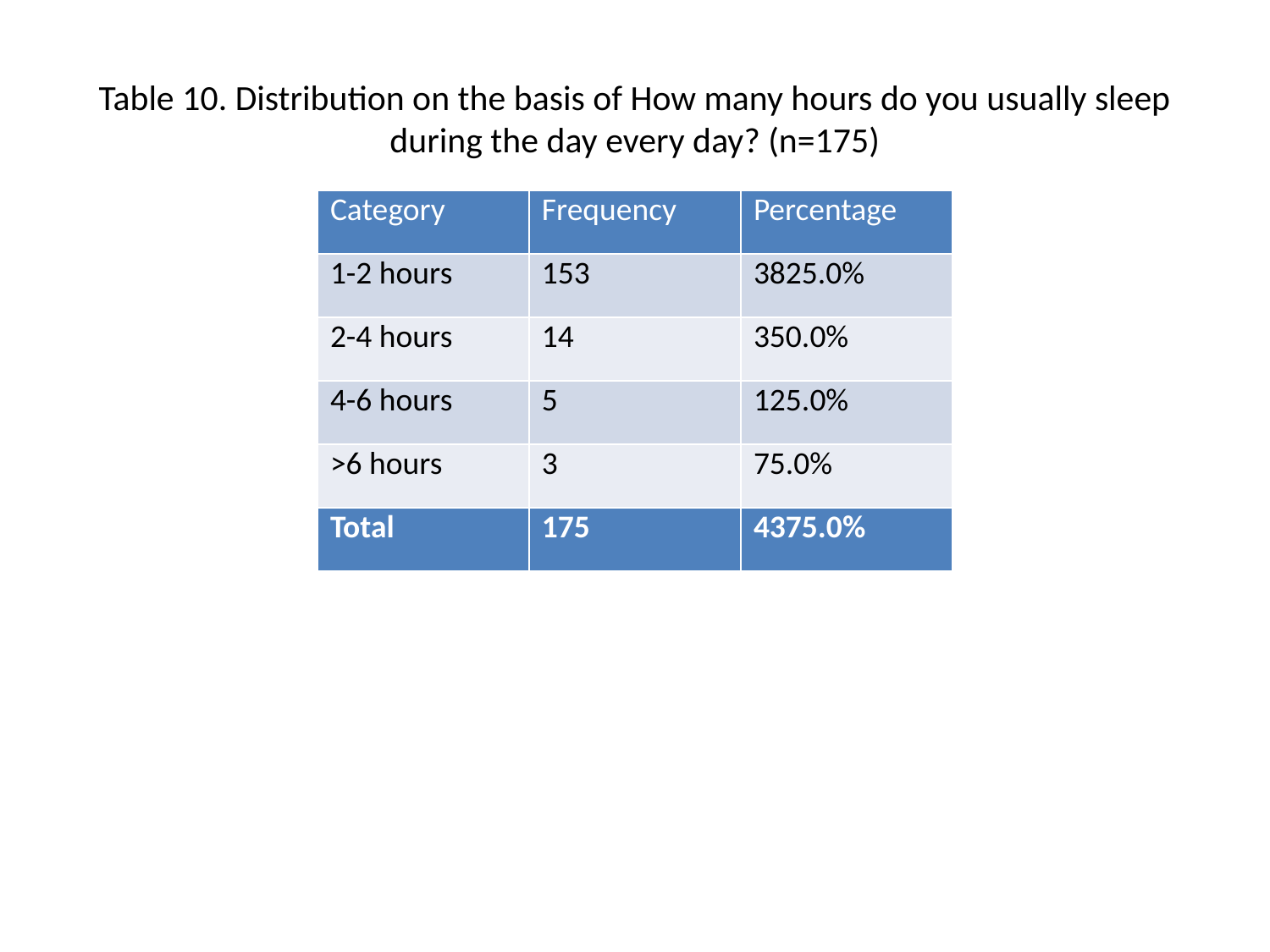

# Table 10. Distribution on the basis of How many hours do you usually sleep during the day every day? (n=175)
| Category | Frequency | Percentage |
| --- | --- | --- |
| 1-2 hours | 153 | 3825.0% |
| 2-4 hours | 14 | 350.0% |
| 4-6 hours | 5 | 125.0% |
| >6 hours | 3 | 75.0% |
| Total | 175 | 4375.0% |